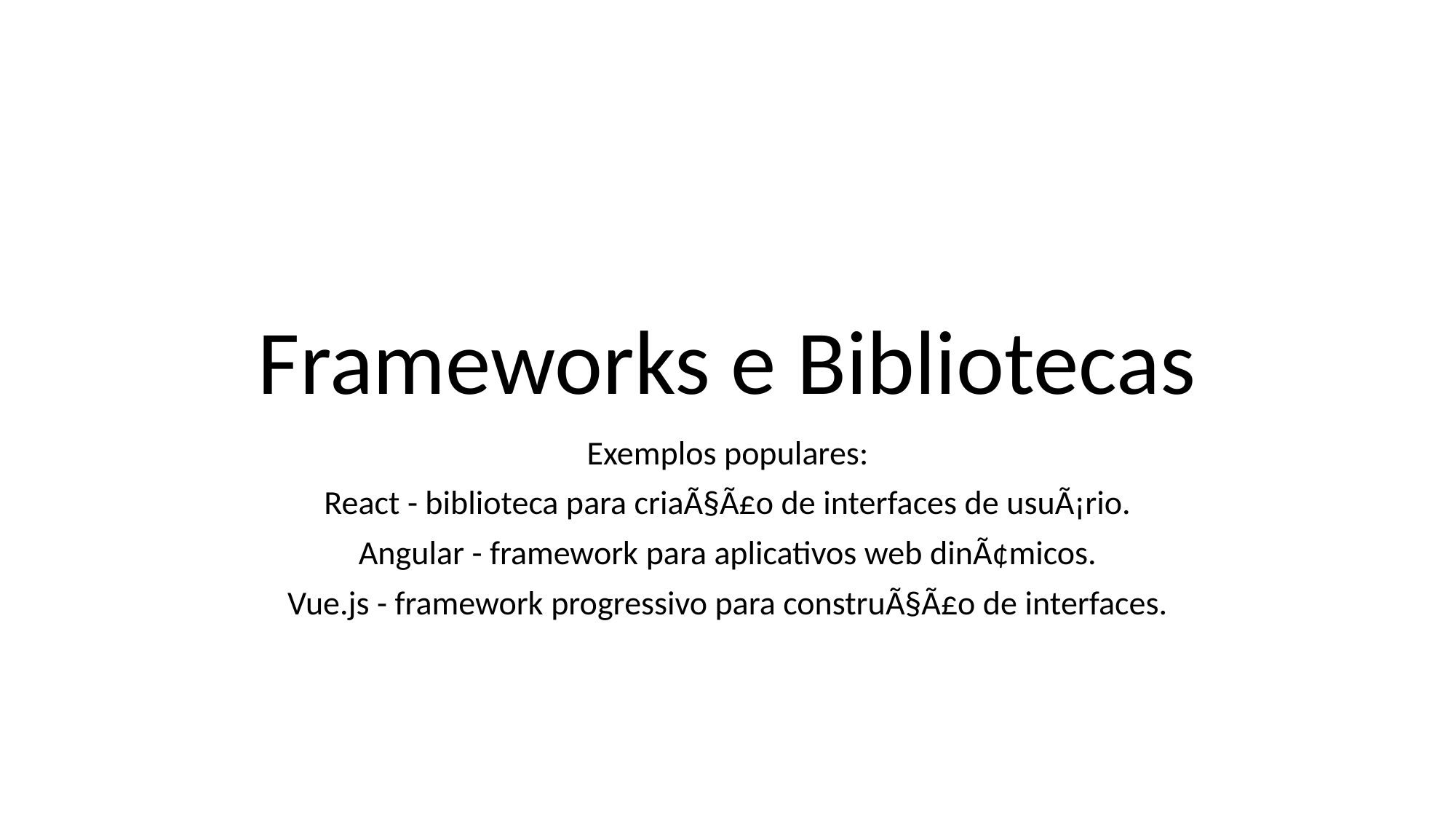

# Frameworks e Bibliotecas
Exemplos populares:
React - biblioteca para criaÃ§Ã£o de interfaces de usuÃ¡rio.
Angular - framework para aplicativos web dinÃ¢micos.
Vue.js - framework progressivo para construÃ§Ã£o de interfaces.